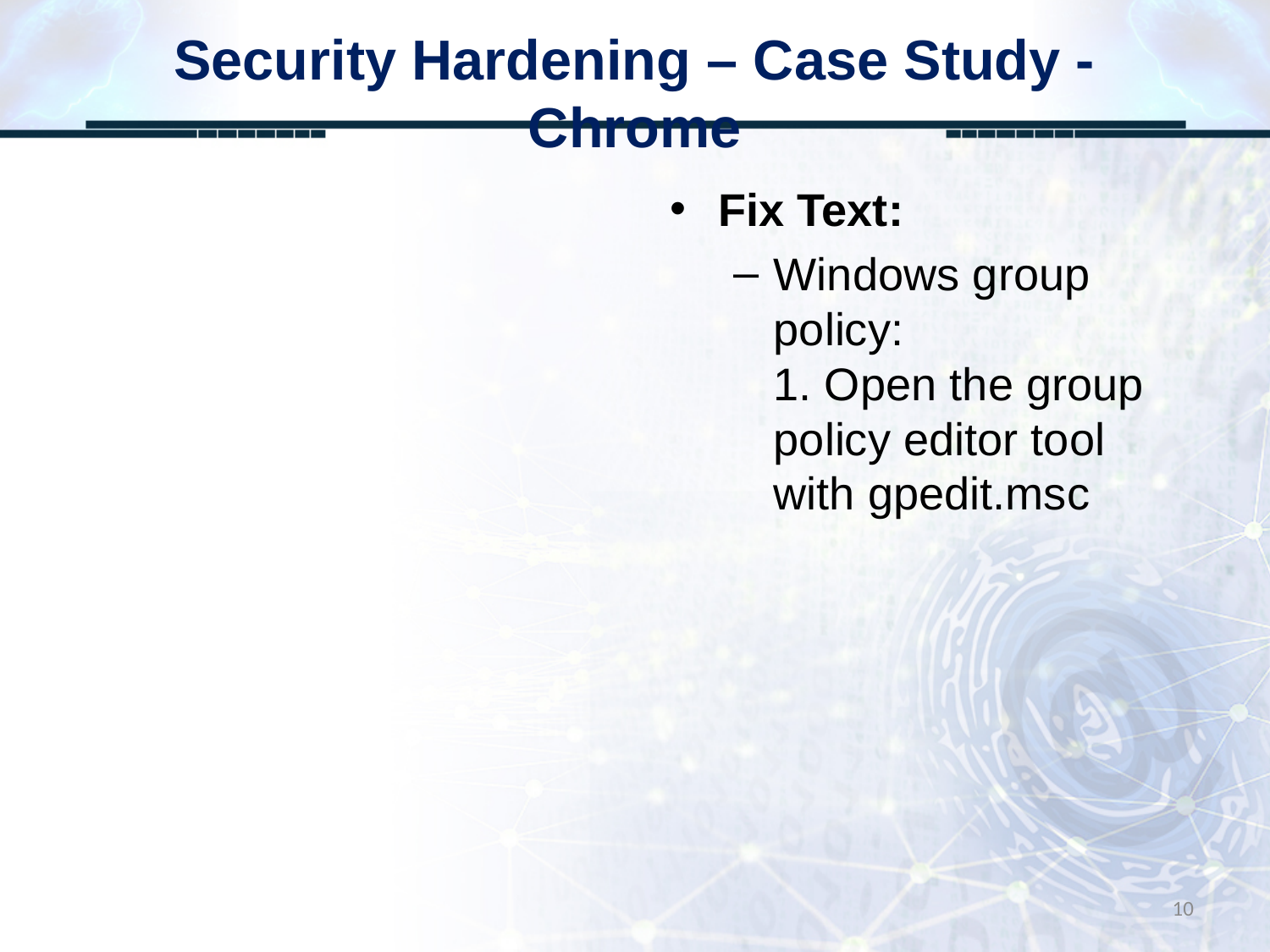

# Security Hardening – Case Study - Chrome
Fix Text:
Windows group policy: 
1. Open the group policy editor tool with gpedit.msc
10